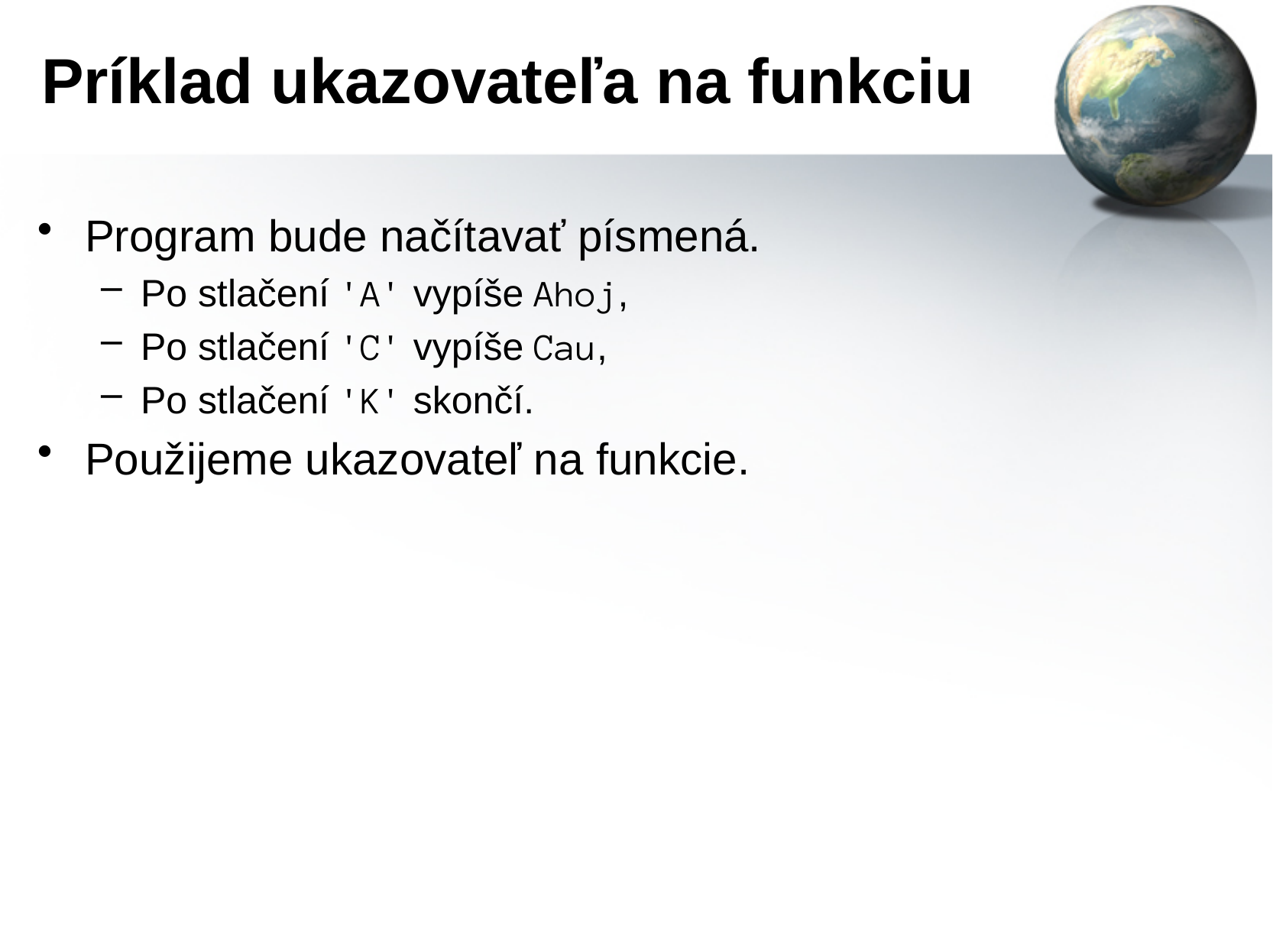

# Príklad ukazovateľa na funkciu
Program bude načítavať písmená.
Po stlačení 'A' vypíše Ahoj,
Po stlačení 'C' vypíše Cau,
Po stlačení 'K' skončí.
Použijeme ukazovateľ na funkcie.